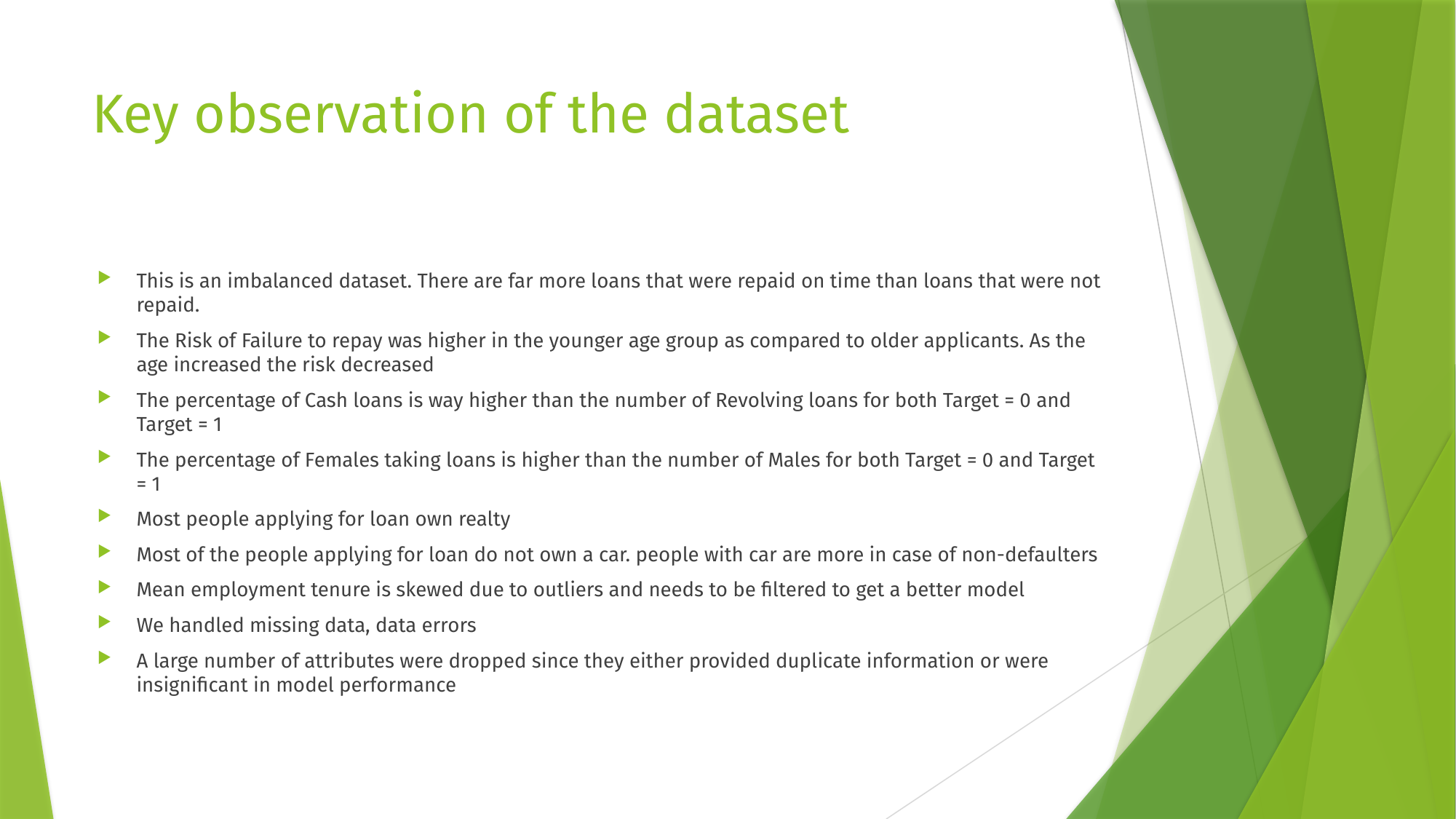

# Key observation of the dataset
This is an imbalanced dataset. There are far more loans that were repaid on time than loans that were not repaid.
The Risk of Failure to repay was higher in the younger age group as compared to older applicants. As the age increased the risk decreased
The percentage of Cash loans is way higher than the number of Revolving loans for both Target = 0 and Target = 1
The percentage of Females taking loans is higher than the number of Males for both Target = 0 and Target = 1
Most people applying for loan own realty
Most of the people applying for loan do not own a car. people with car are more in case of non-defaulters
Mean employment tenure is skewed due to outliers and needs to be filtered to get a better model
We handled missing data, data errors
A large number of attributes were dropped since they either provided duplicate information or were insignificant in model performance